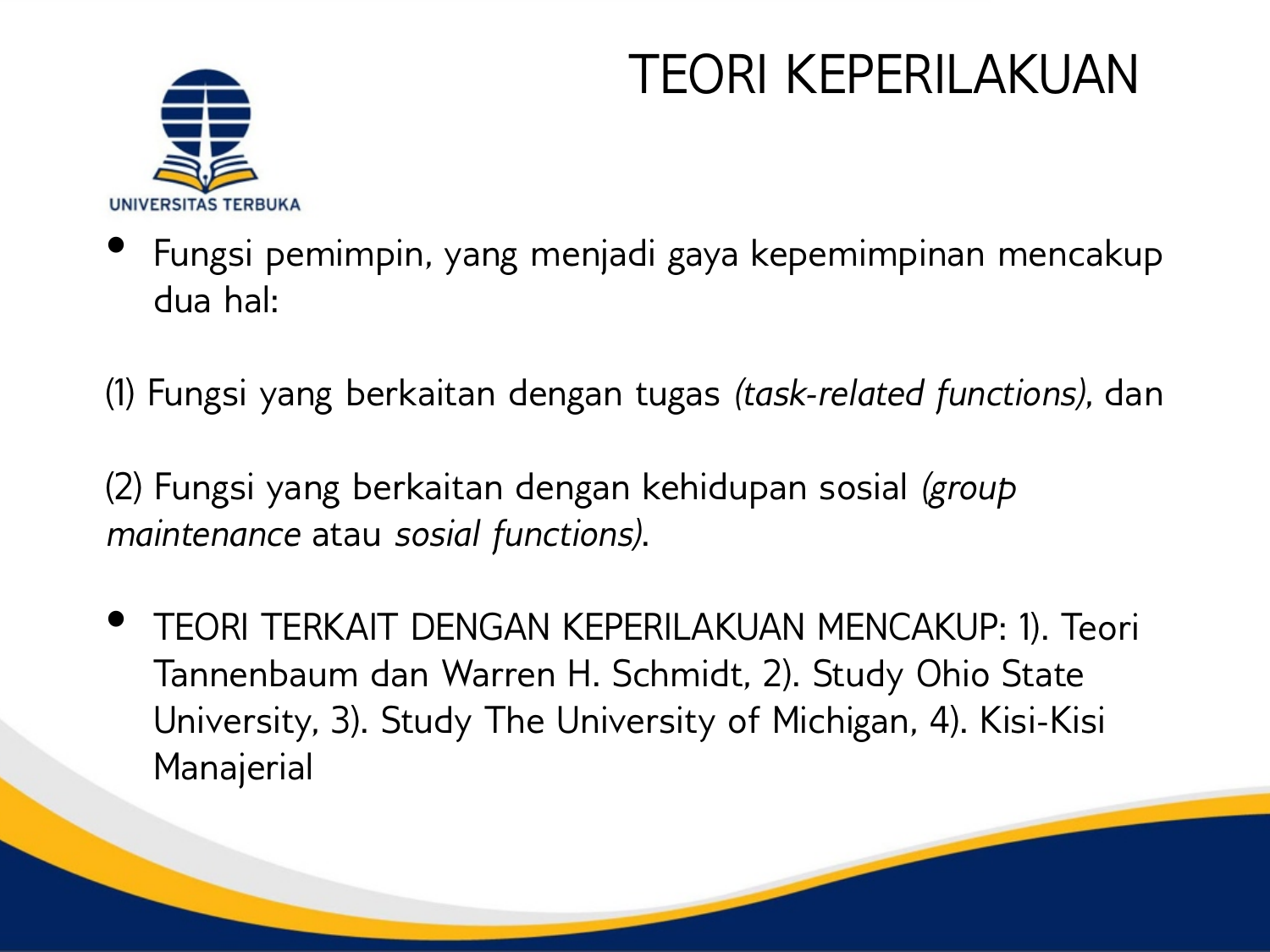

# TEORI KEPERILAKUAN
Fungsi pemimpin, yang menjadi gaya kepemimpinan mencakup dua hal:
(1) Fungsi yang berkaitan dengan tugas (task-related functions), dan
(2) Fungsi yang berkaitan dengan kehidupan sosial (group maintenance atau sosial functions).
TEORI TERKAIT DENGAN KEPERILAKUAN MENCAKUP: 1). Teori Tannenbaum dan Warren H. Schmidt, 2). Study Ohio State University, 3). Study The University of Michigan, 4). Kisi-Kisi Manajerial